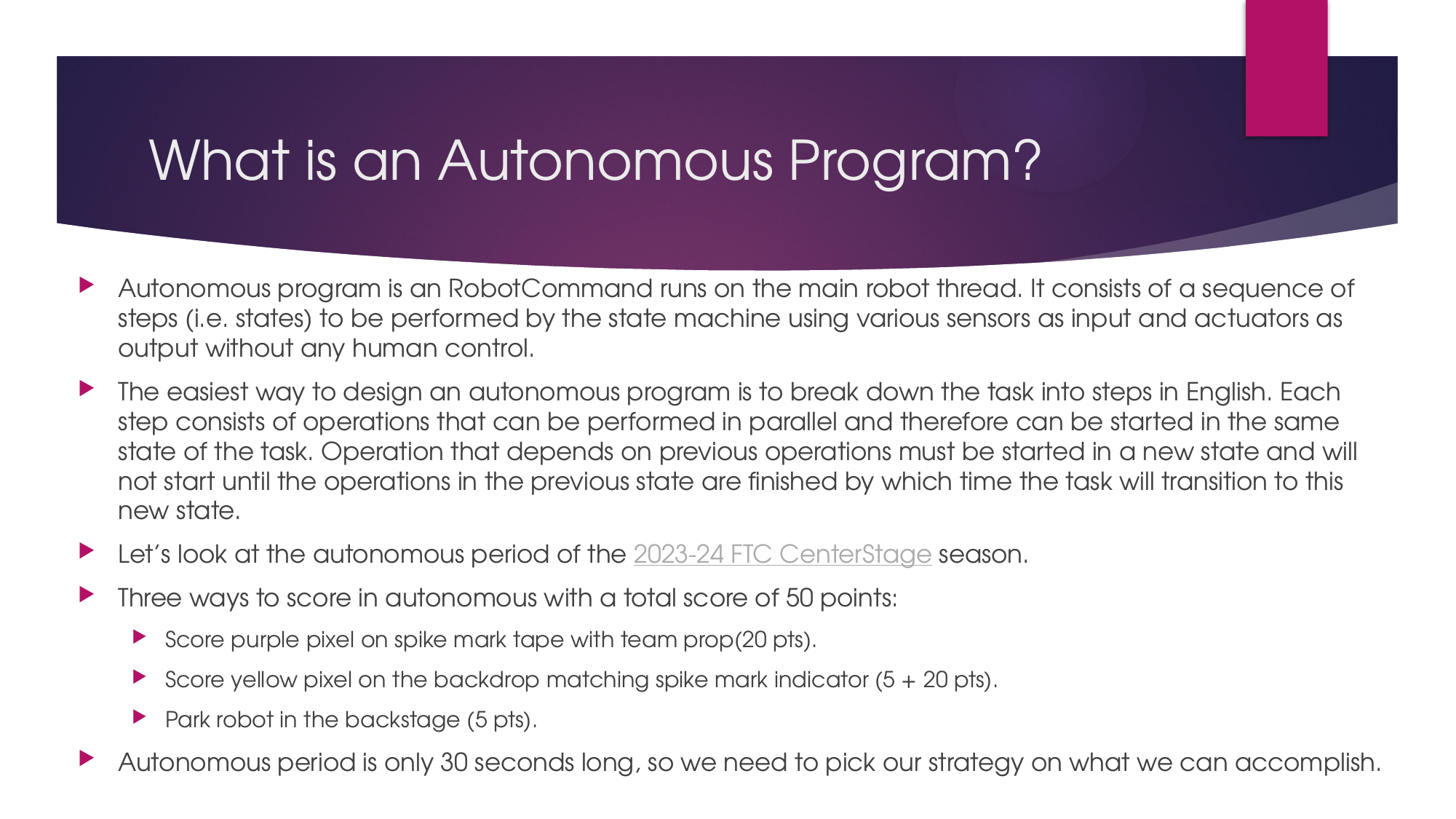

# What is an Autonomous Program?
Autonomous program is an RobotCommand runs on the main robot thread. It consists of a sequence of steps (i.e. states) to be performed by the state machine using various sensors as input and actuators as output without any human control.
The easiest way to design an autonomous program is to break down the task into steps in English. Each step consists of operations that can be performed in parallel and therefore can be started in the same state of the task. Operation that depends on previous operations must be started in a new state and will not start until the operations in the previous state are finished by which time the task will transition to this new state.
Let’s look at the autonomous period of the 2023-24 FTC CenterStage season.
Three ways to score in autonomous with a total score of 50 points:
Score purple pixel on spike mark tape with team prop(20 pts).
Score yellow pixel on the backdrop matching spike mark indicator (5 + 20 pts).
Park robot in the backstage (5 pts).
Autonomous period is only 30 seconds long, so we need to pick our strategy on what we can accomplish.